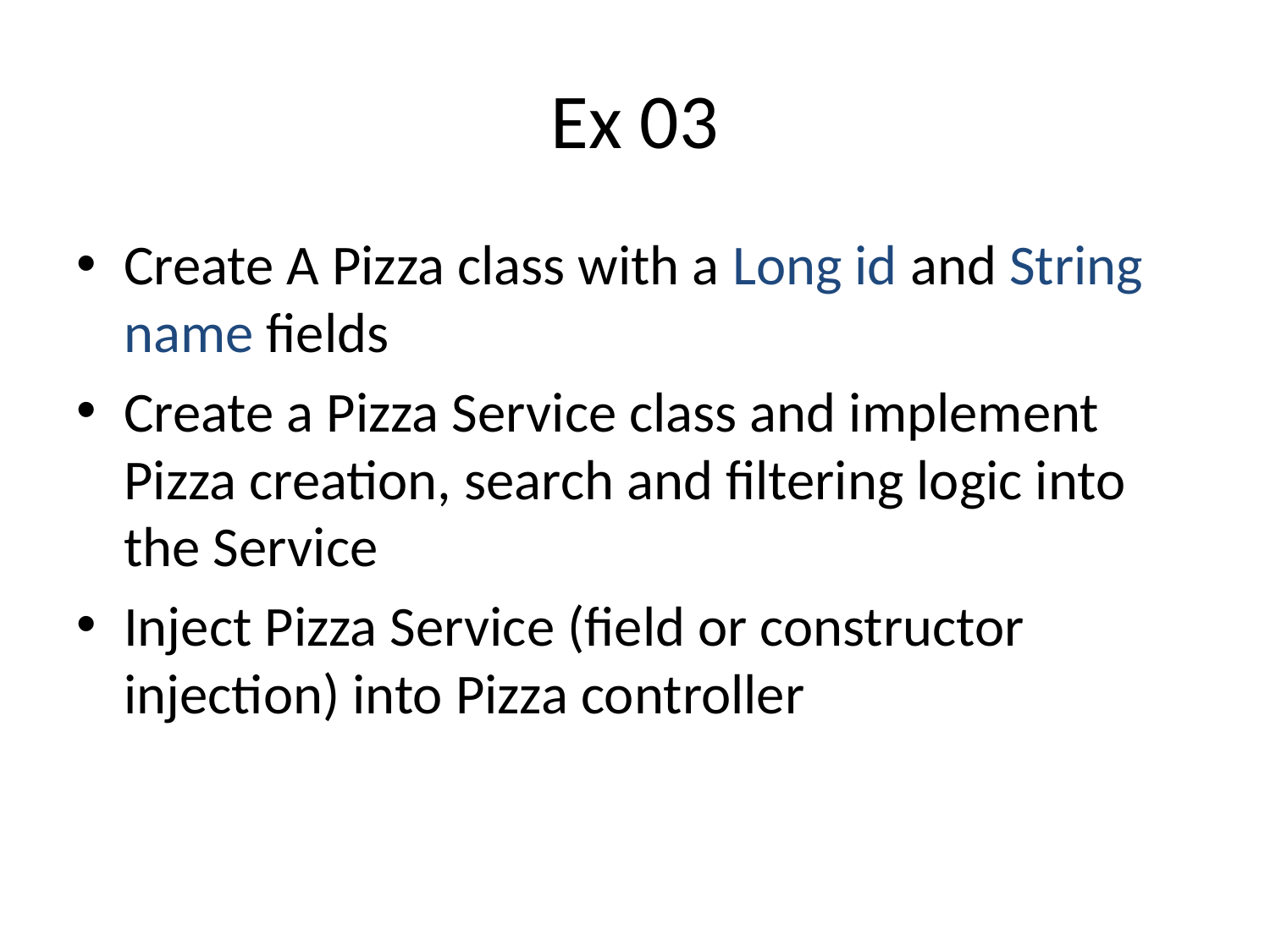

# Ex 03
Create A Pizza class with a Long id and String name fields
Create a Pizza Service class and implement Pizza creation, search and filtering logic into the Service
Inject Pizza Service (field or constructor injection) into Pizza controller